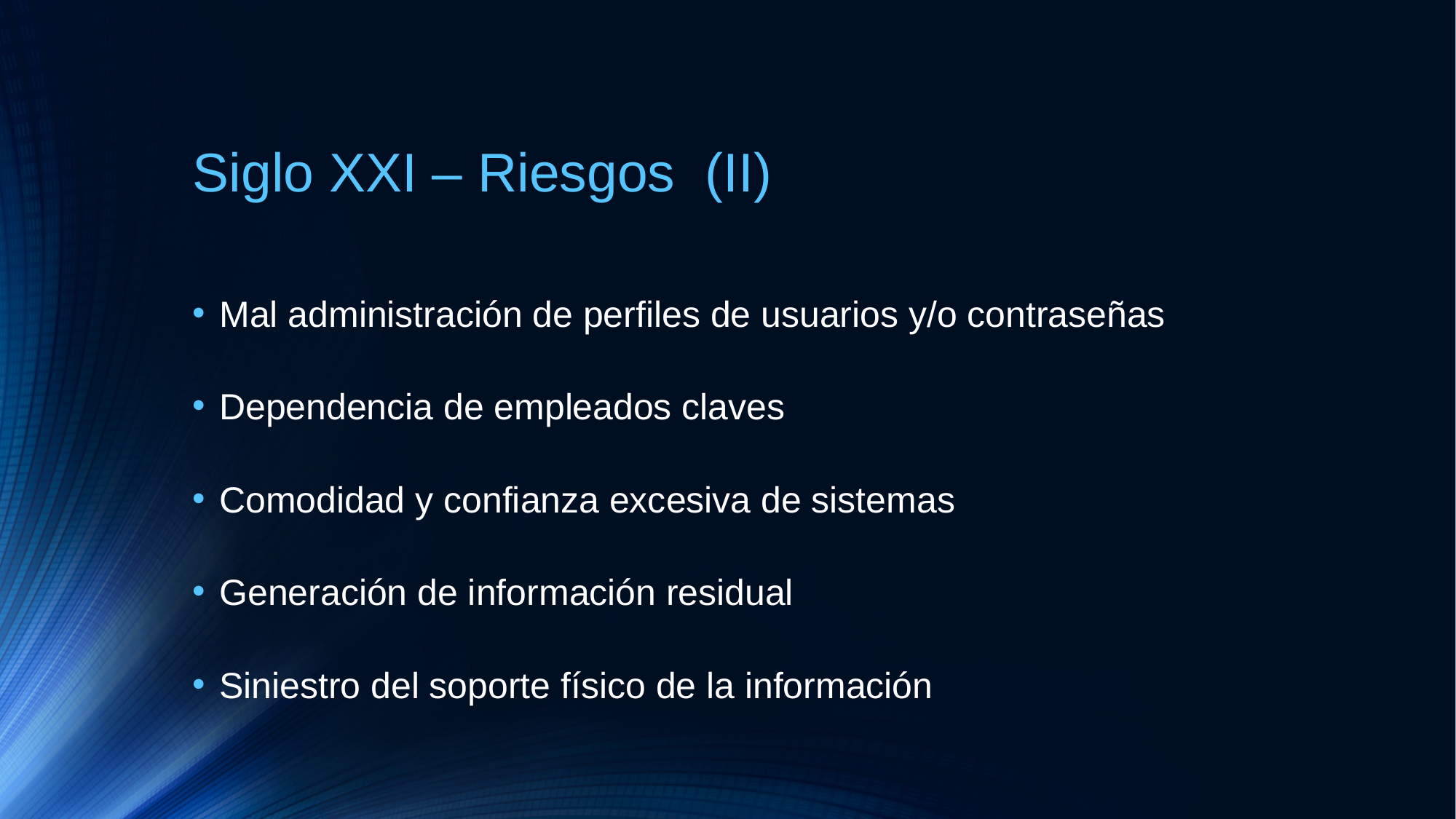

# Siglo XXI – Riesgos  (II)
Mal administración de perfiles de usuarios y/o contraseñas
Dependencia de empleados claves
Comodidad y confianza excesiva de sistemas
Generación de información residual
Siniestro del soporte físico de la información